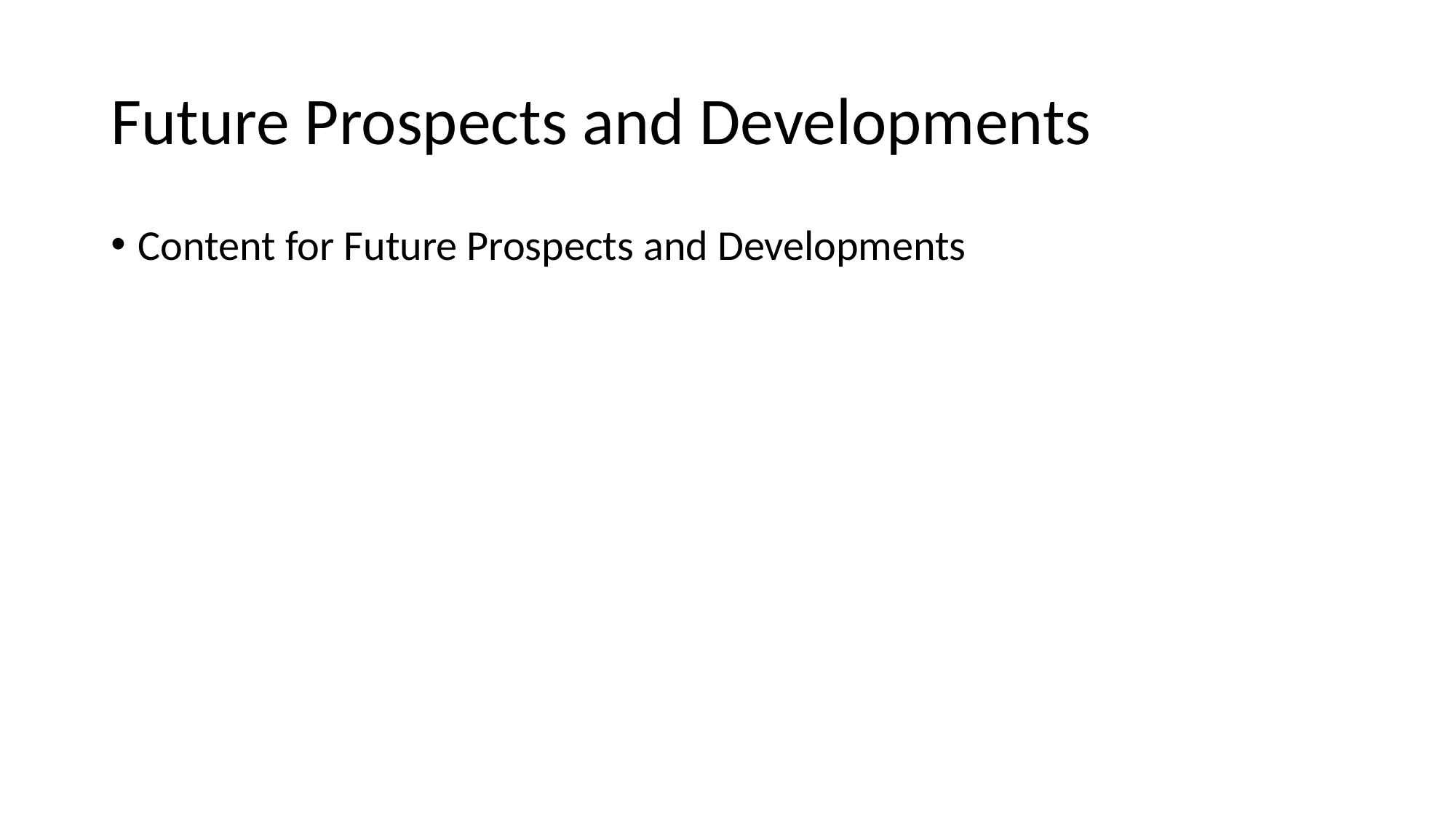

# Future Prospects and Developments
Content for Future Prospects and Developments